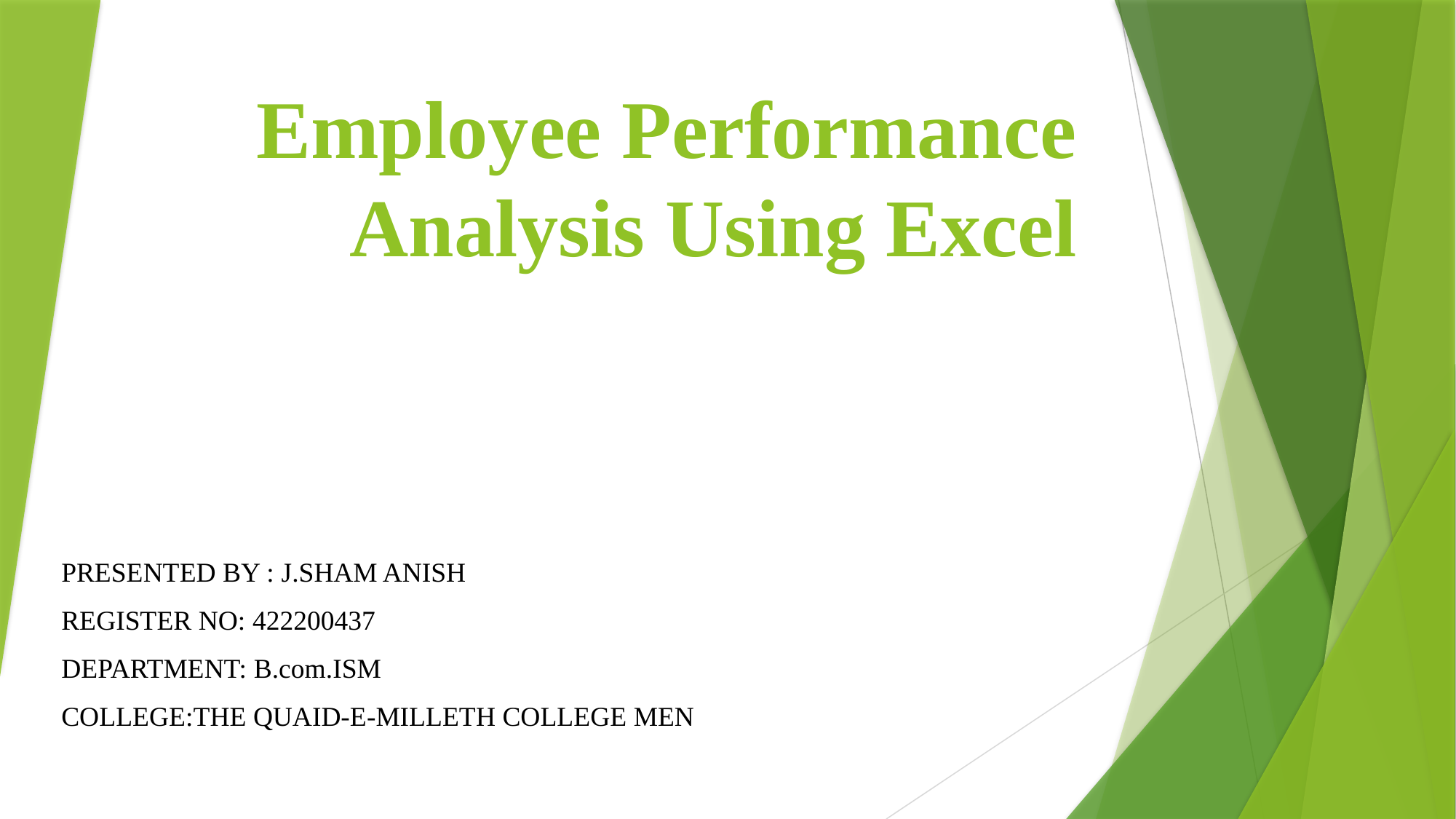

# Employee Performance Analysis Using Excel
PRESENTED BY : J.SHAM ANISH
REGISTER NO: 422200437
DEPARTMENT: B.com.ISM
COLLEGE:THE QUAID-E-MILLETH COLLEGE MEN